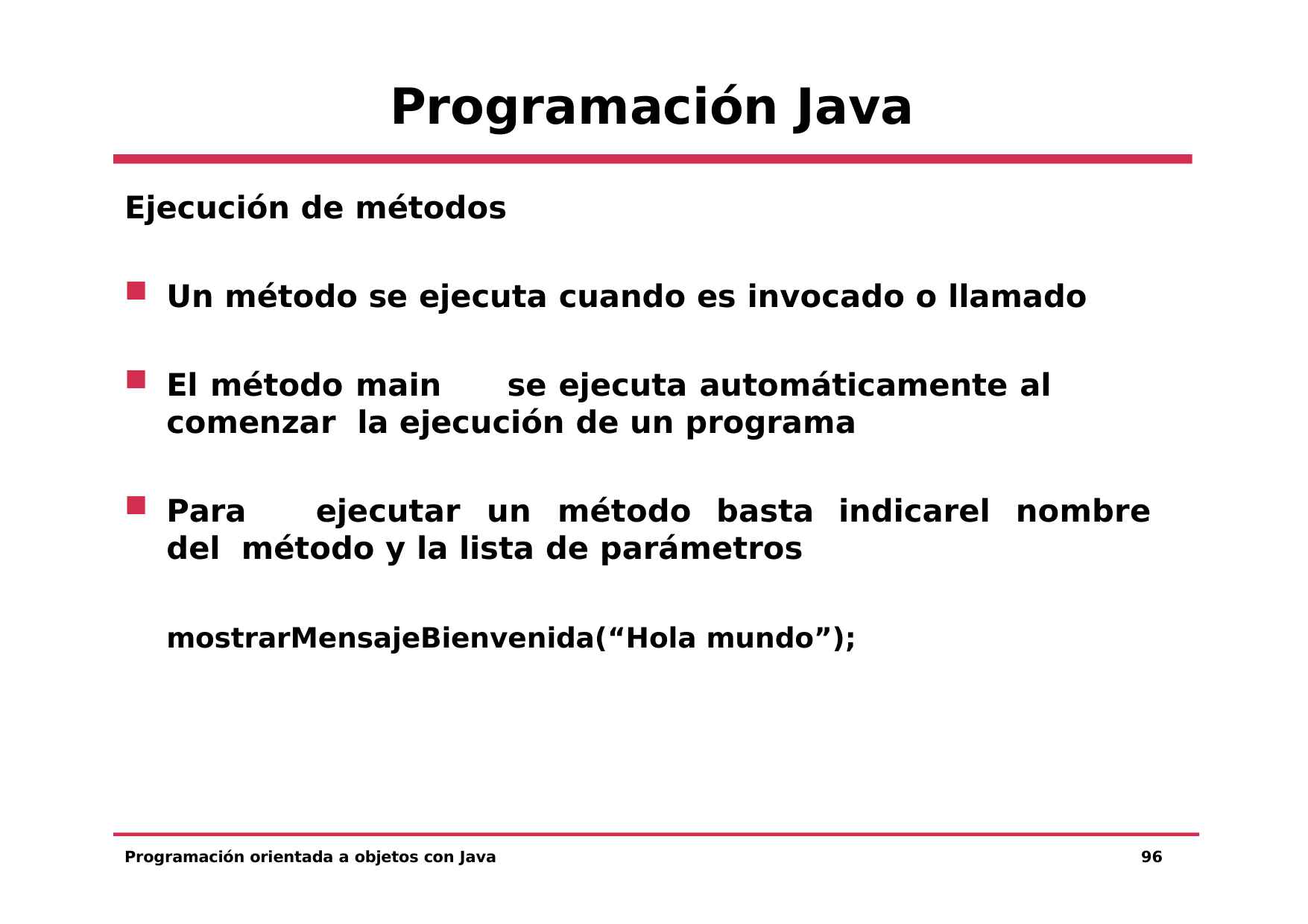

# Programación Java
Ejecución de métodos

Un método se ejecuta cuando es invocado o llamado

El método main	se ejecuta automáticamente al comenzar  la ejecución de un programa

Para	ejecutar	un	método	basta	indicarel	nombre	del  método y la lista de parámetros

mostrarMensajeBienvenida(“Hola mundo”);
Programación orientada a objetos con Java
96